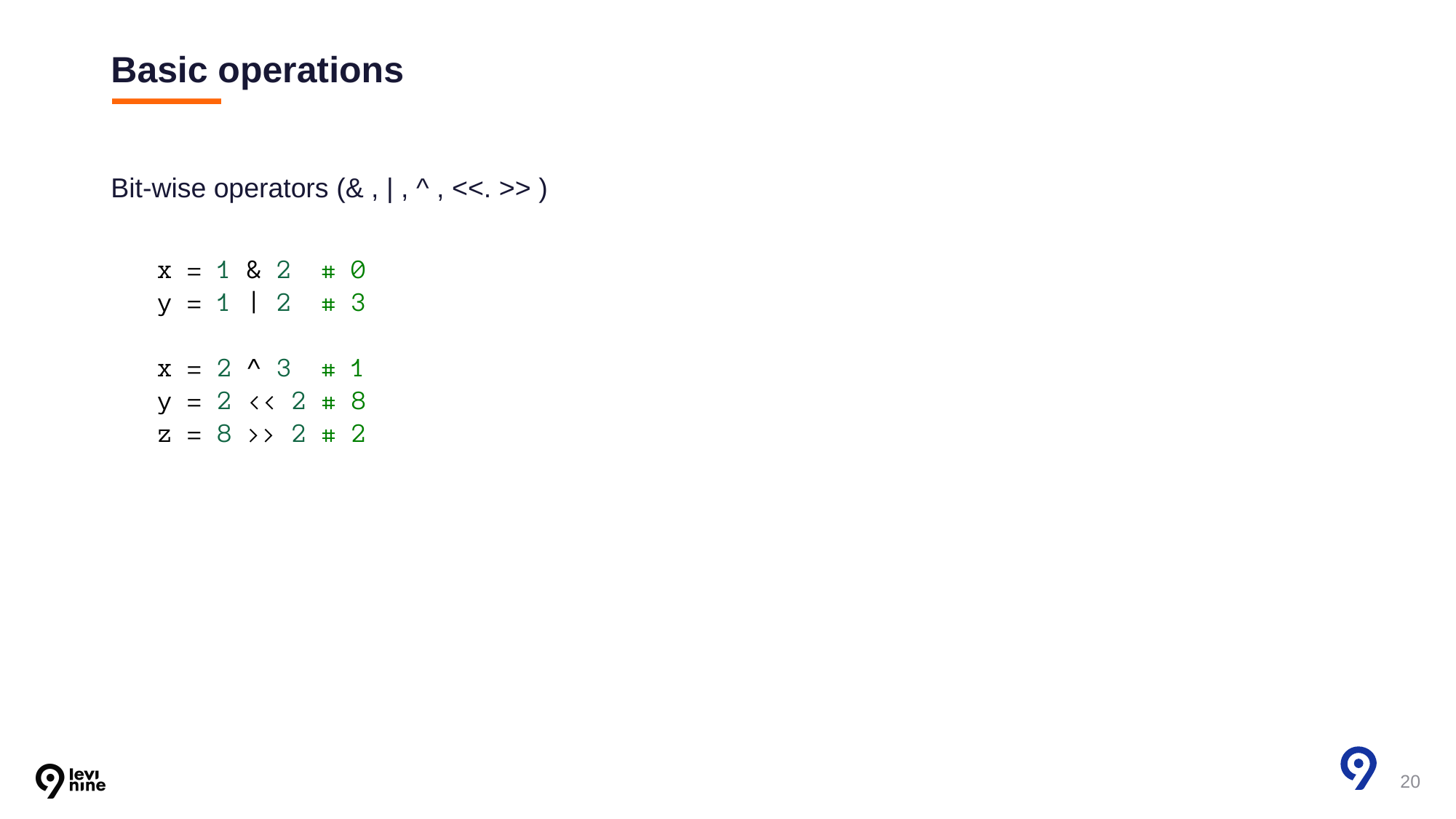

# Basic operations
Bit-wise operators (& , | , ^ , <<. >> )

x = 1 & 2  # 0
y = 1 | 2  # 3
x = 2 ^ 3  # 1
y = 2 << 2 # 8
z = 8 >> 2 # 2

20